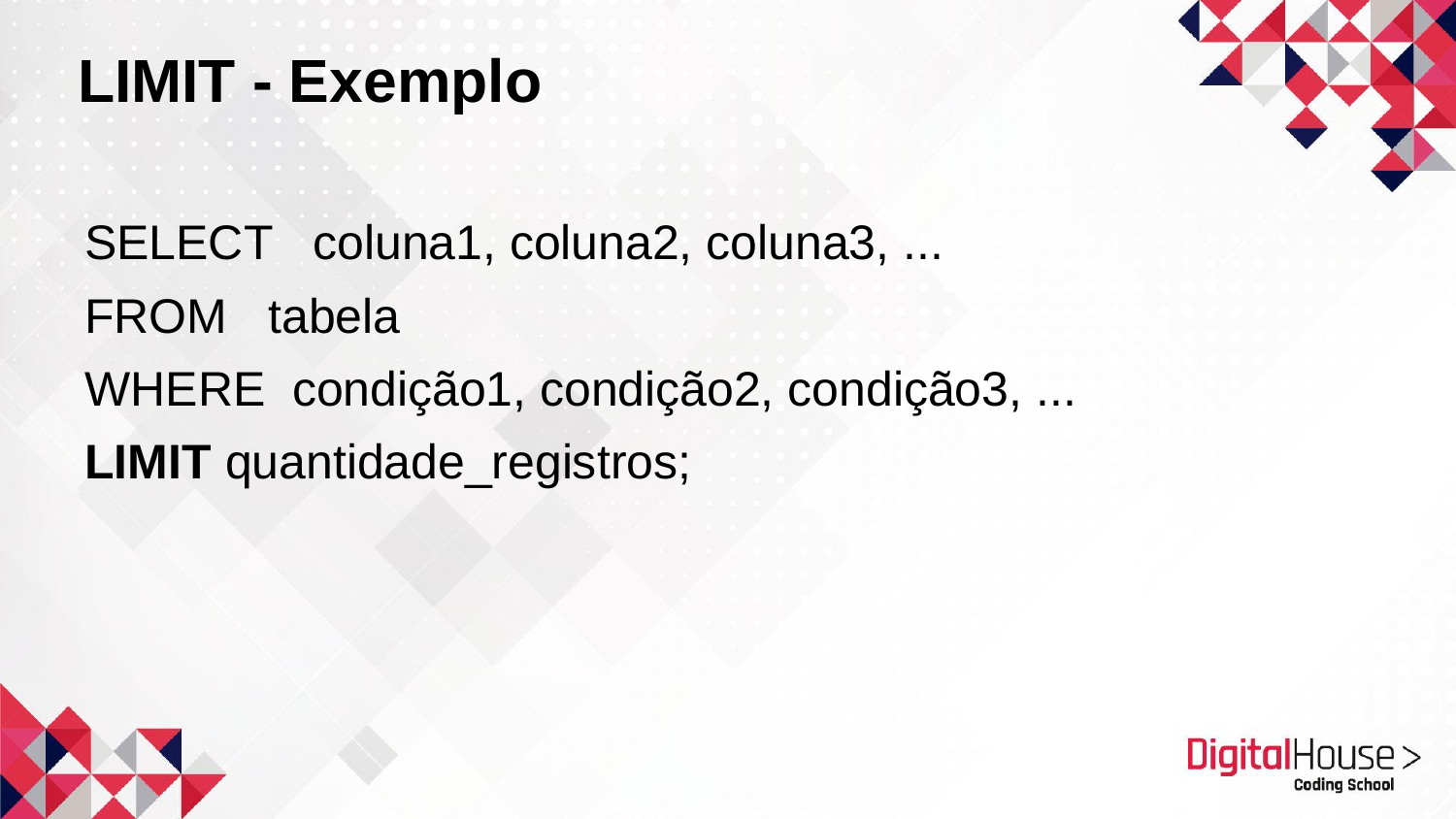

LIMIT - Exemplo
SELECT   coluna1, coluna2, coluna3, ...
FROM   tabela
WHERE  condição1, condição2, condição3, ...
LIMIT quantidade_registros;